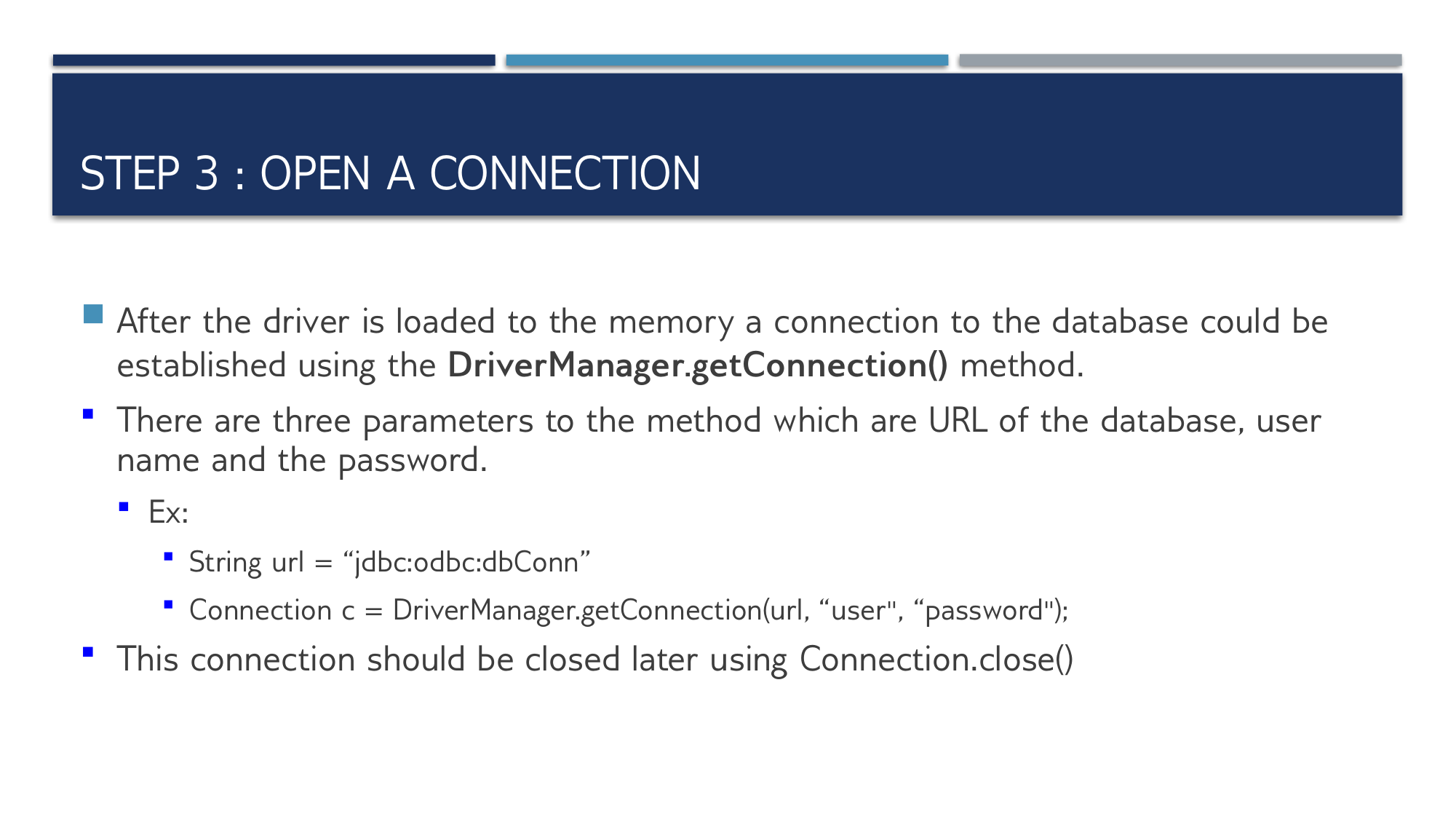

# Step 3 : open a connection
After the driver is loaded to the memory a connection to the database could be established using the DriverManager.getConnection() method.
There are three parameters to the method which are URL of the database, user name and the password.
Ex:
String url = “jdbc:odbc:dbConn”
Connection c = DriverManager.getConnection(url, “user", “password");
This connection should be closed later using Connection.close()